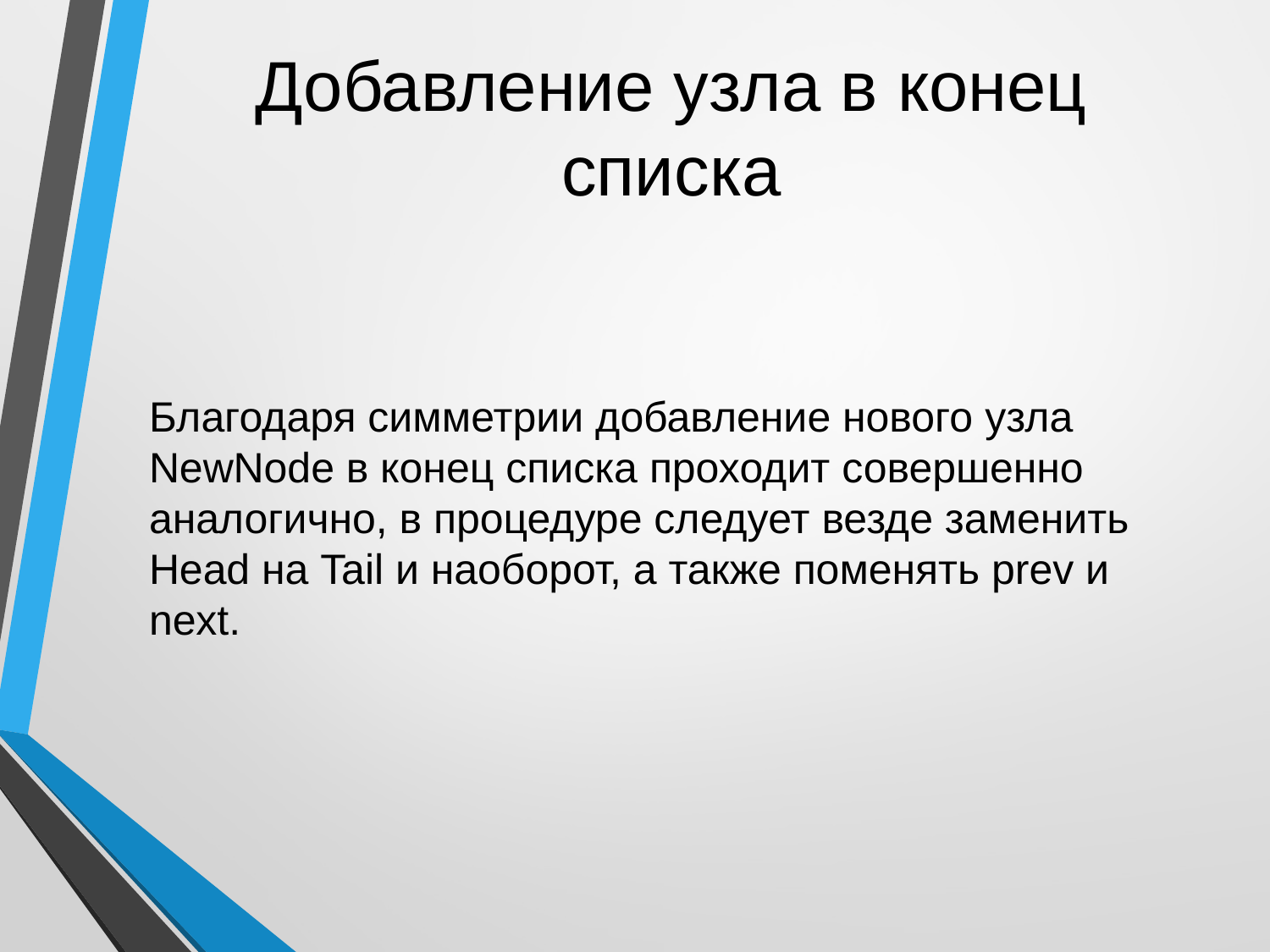

# Добавление узла в конец списка
Благодаря симметрии добавление нового узла NewNode в конец списка проходит совершенно аналогично, в процедуре следует везде заменить Head на Tail и наоборот, а также поменять prev и next.